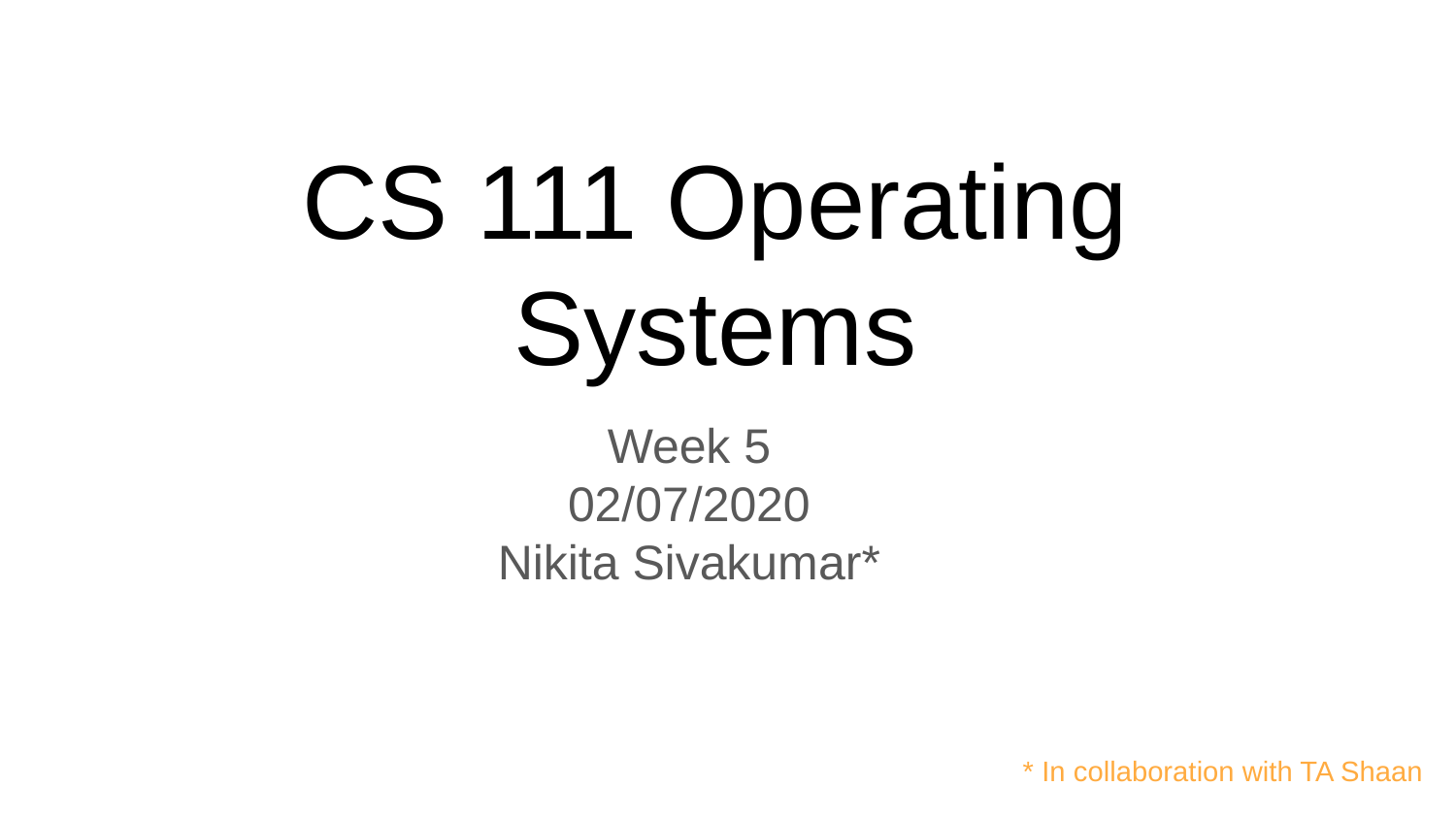

# CS 111 Operating Systems
Week 5
02/07/2020
Nikita Sivakumar*
* In collaboration with TA Shaan